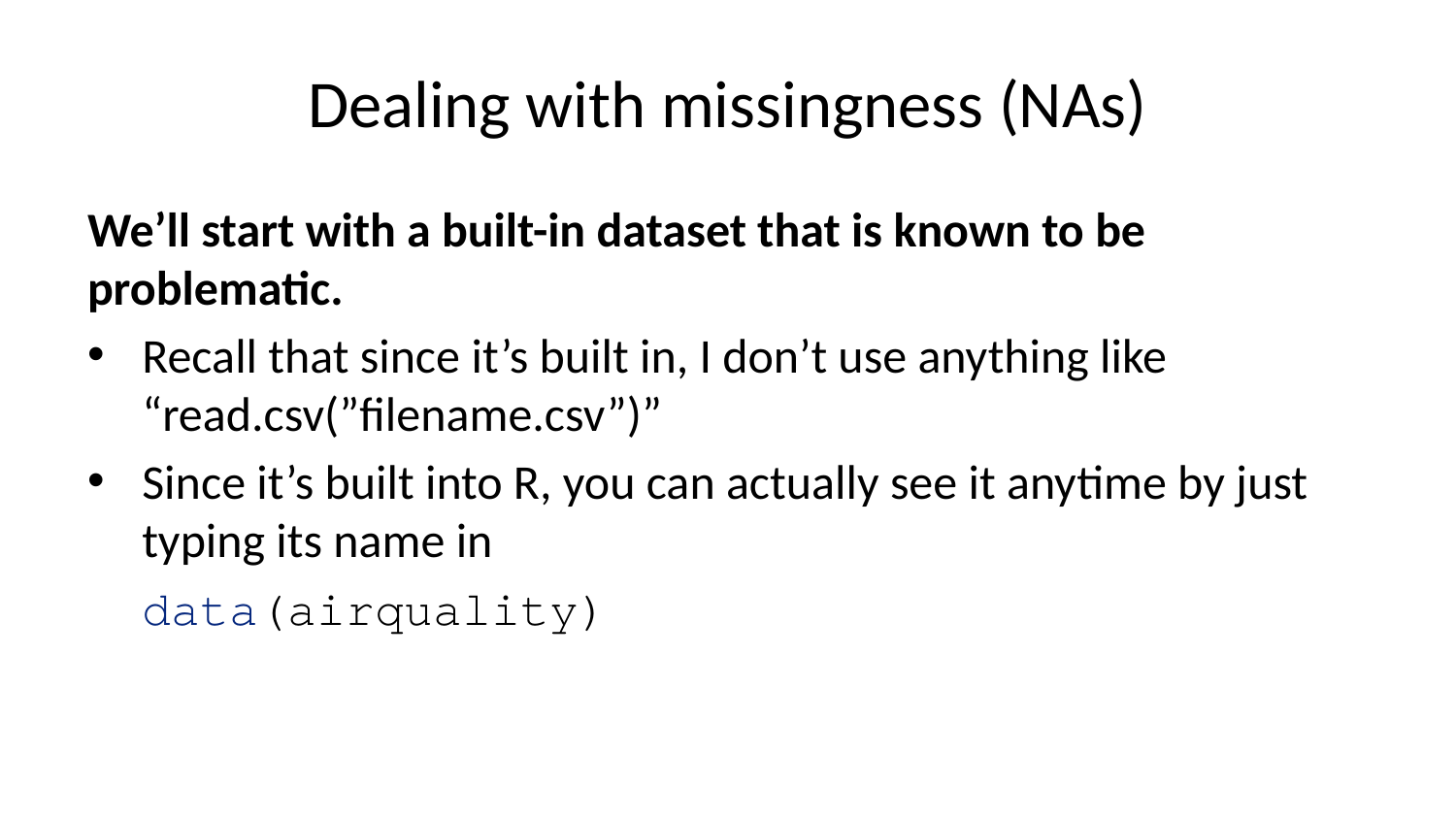

# Dealing with missingness (NAs)
We’ll start with a built-in dataset that is known to be problematic.
Recall that since it’s built in, I don’t use anything like “read.csv(”filename.csv”)”
Since it’s built into R, you can actually see it anytime by just typing its name in
data(airquality)